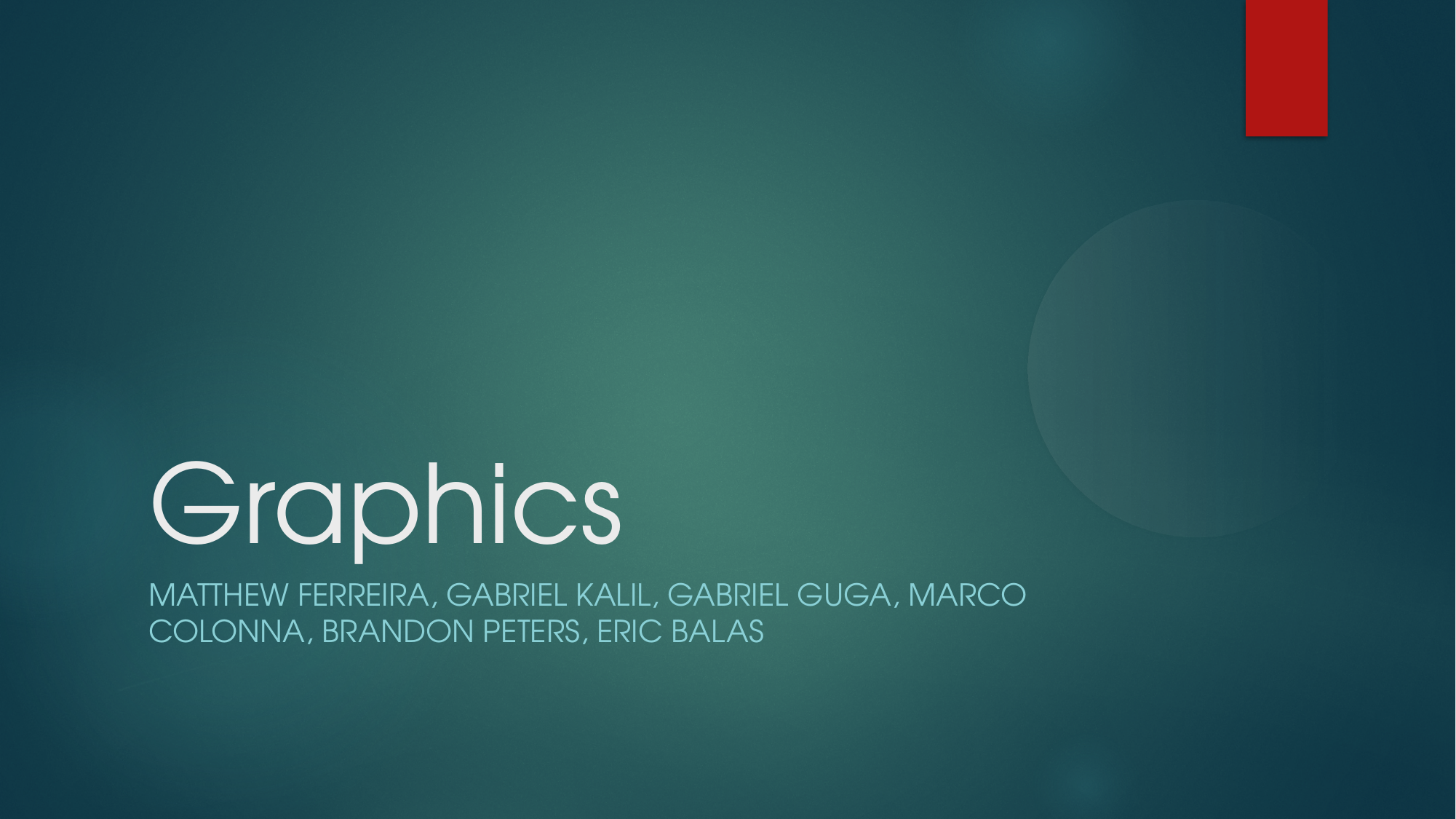

Graphics
Matthew Ferreira, Gabriel Kalil, GaBriel GUGA, Marco Colonna, BrandOn Peters, Eric balas